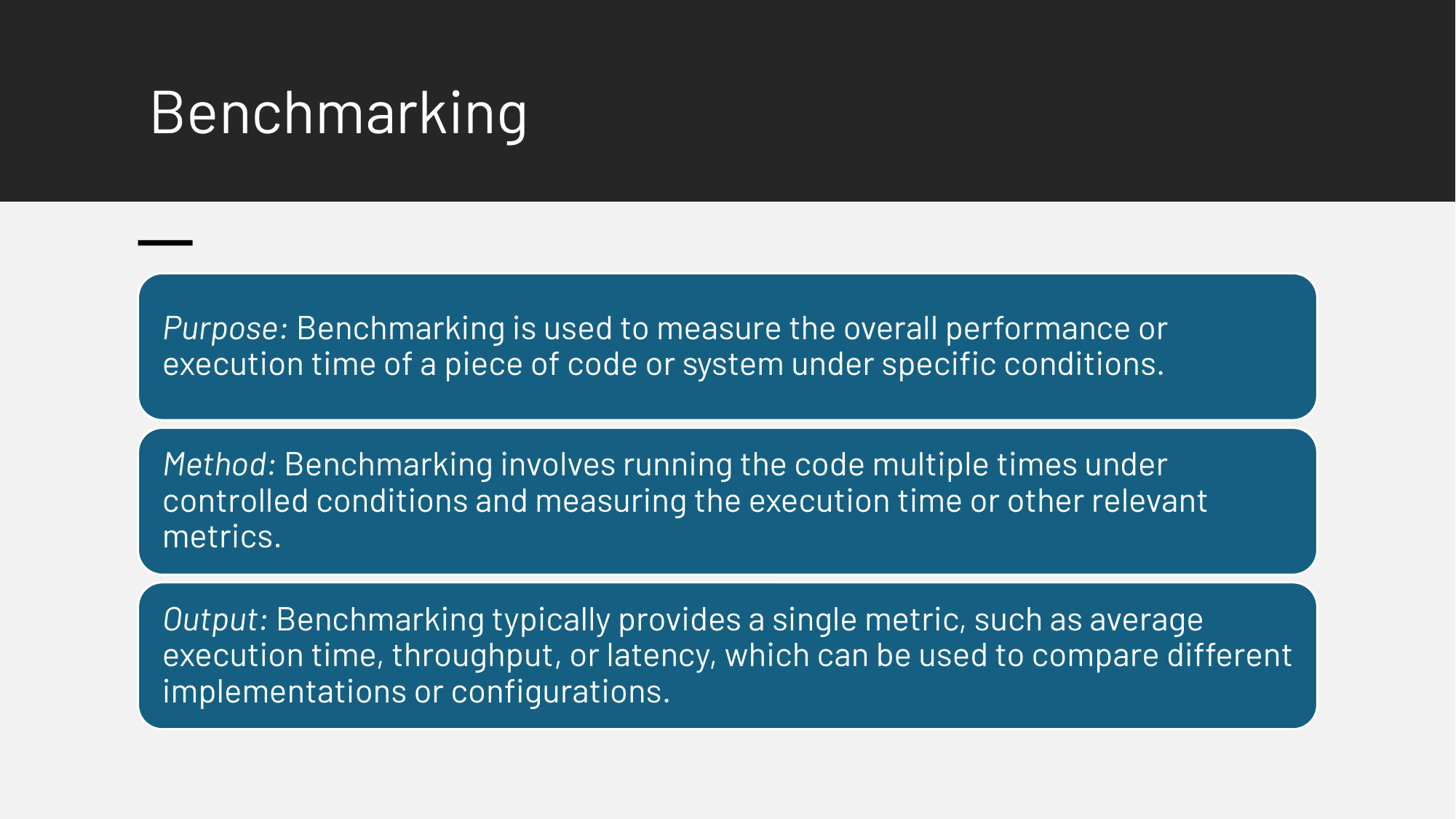

# Benchmarking

Purpose: Benchmarking is used to measure the overall performance or execution time of a piece of code or system under specific conditions.
Method: Benchmarking involves running the code multiple times under controlled conditions and measuring the execution time or other relevant metrics.
Output: Benchmarking typically provides a single metric, such as average execution time, throughput, or latency, which can be used to compare different implementations or configurations.